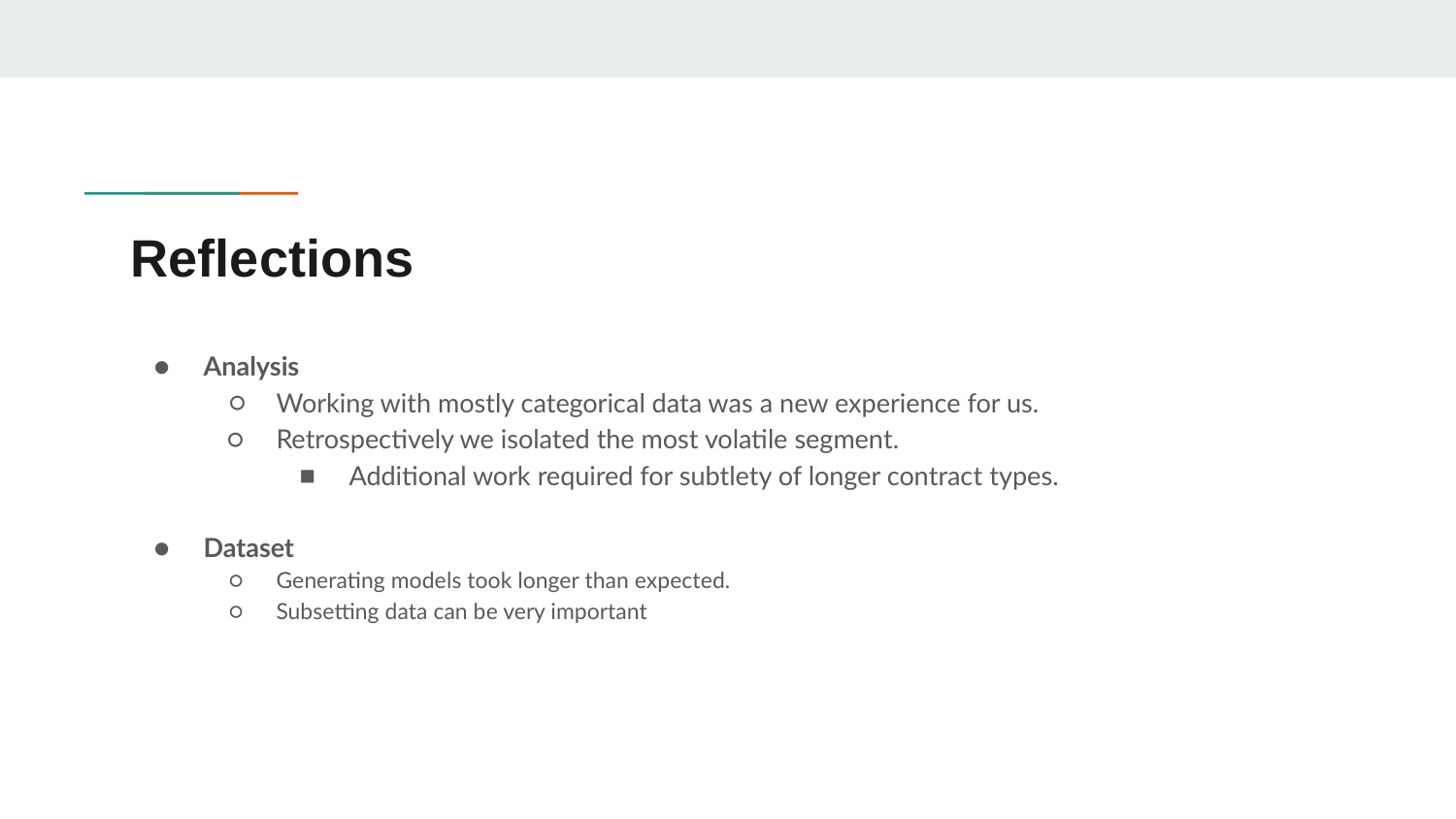

# Reflections
Analysis
Working with mostly categorical data was a new experience for us.
Retrospectively we isolated the most volatile segment.
Additional work required for subtlety of longer contract types.
Dataset
Generating models took longer than expected.
Subsetting data can be very important